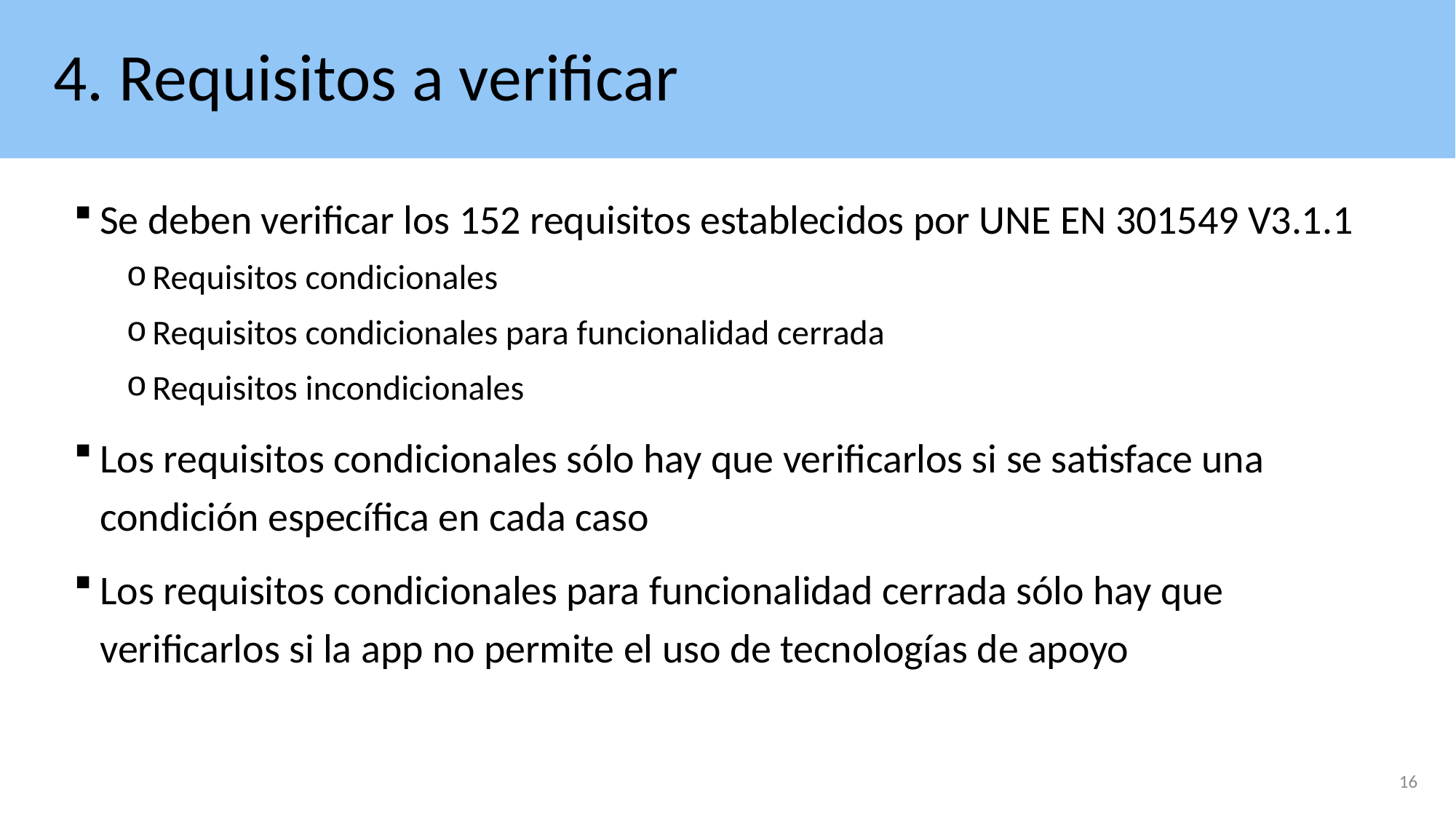

# 4. Requisitos a verificar
Se deben verificar los 152 requisitos establecidos por UNE EN 301549 V3.1.1
Requisitos condicionales
Requisitos condicionales para funcionalidad cerrada
Requisitos incondicionales
Los requisitos condicionales sólo hay que verificarlos si se satisface una condición específica en cada caso
Los requisitos condicionales para funcionalidad cerrada sólo hay que verificarlos si la app no permite el uso de tecnologías de apoyo

16